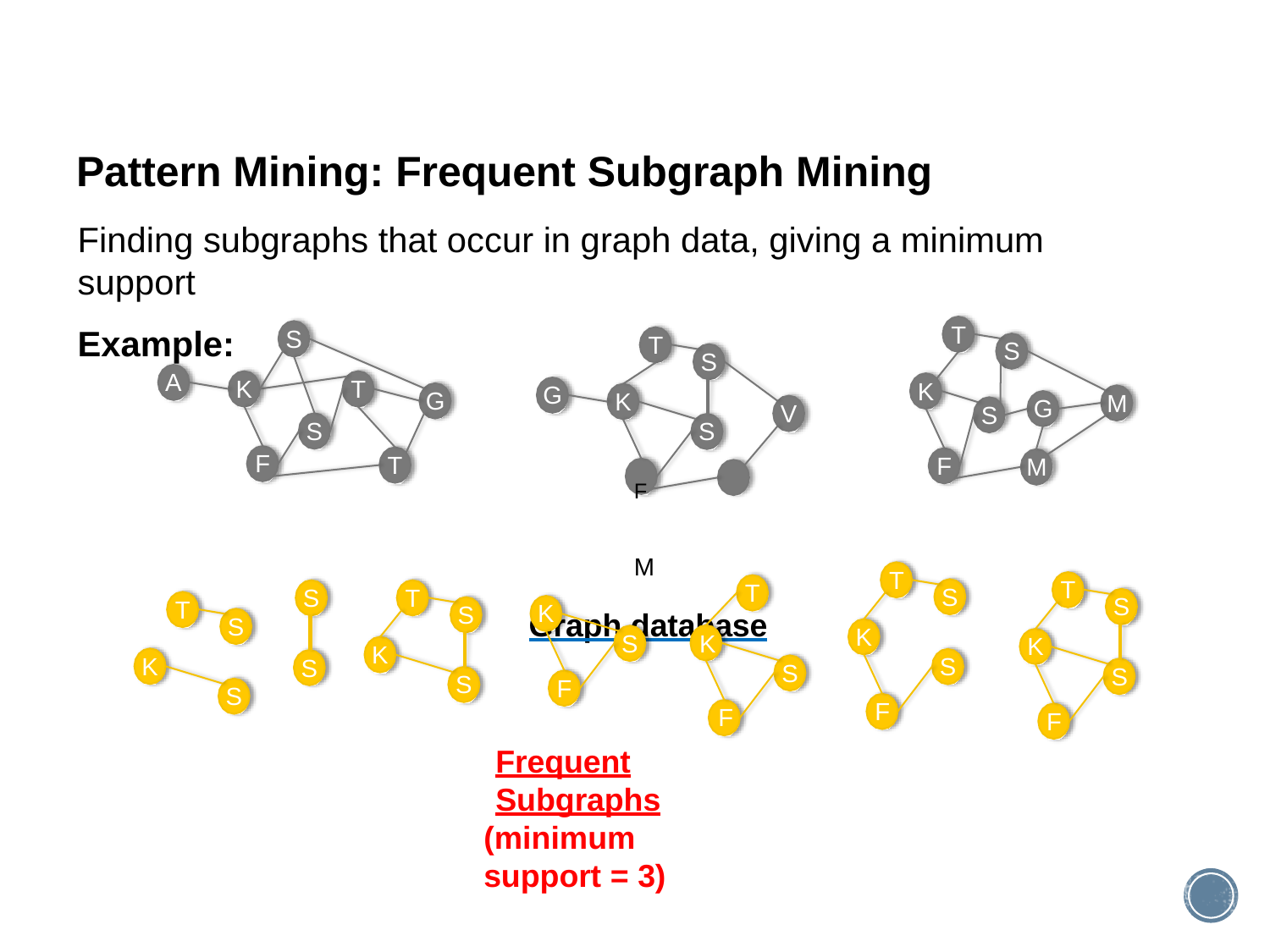

Pattern Mining: Frequent Subgraph Mining
Finding subgraphs that occur in graph data, giving a minimum support
Example:

T
S

T

S

S

A

K
T

K

G

G
K

M

G
V
S

S
S

F
T
F
M
F	M
Graph database

T

T

T

S
S
T

S

T
K
S

S

K
S	K

K
K

K
S
S
S

S

S

F
S

F
Frequent Subgraphs
(minimum support = 3)
F
F